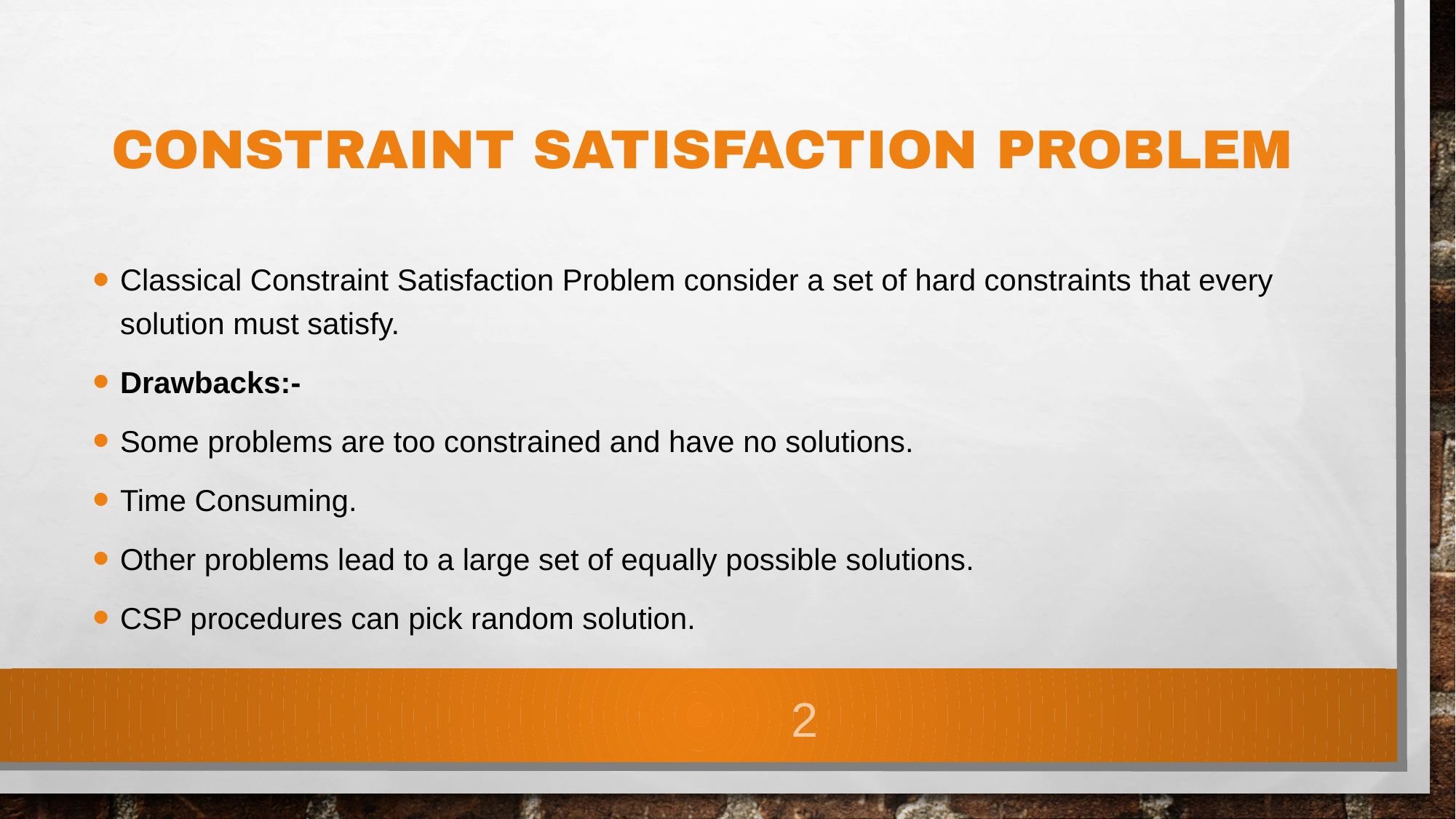

# Constraint Satisfaction Problem
Classical Constraint Satisfaction Problem consider a set of hard constraints that every solution must satisfy.
Drawbacks:-
Some problems are too constrained and have no solutions.
Time Consuming.
Other problems lead to a large set of equally possible solutions.
CSP procedures can pick random solution.
2